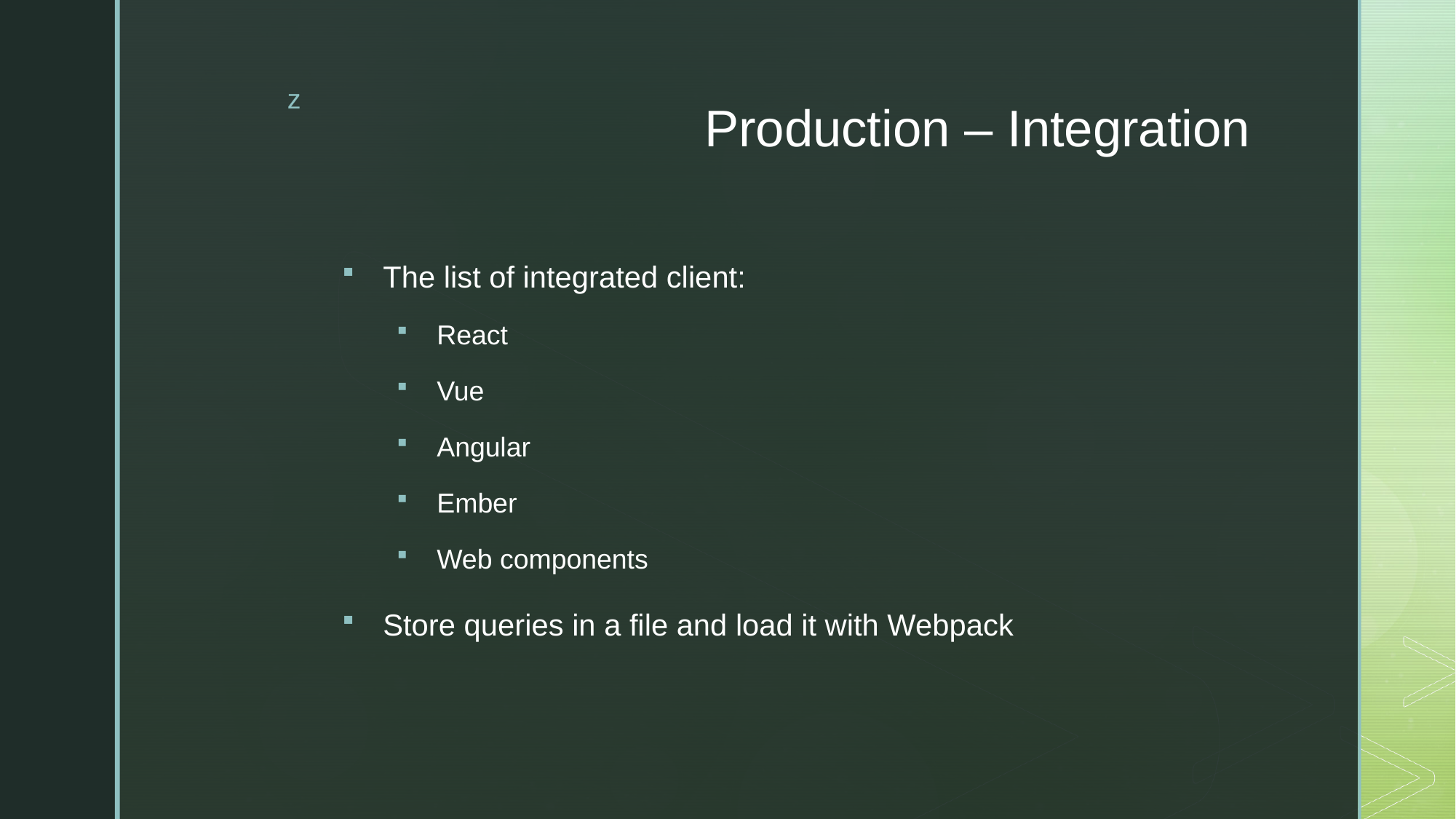

# Production – Integration
The list of integrated client:
React
Vue
Angular
Ember
Web components
Store queries in a file and load it with Webpack